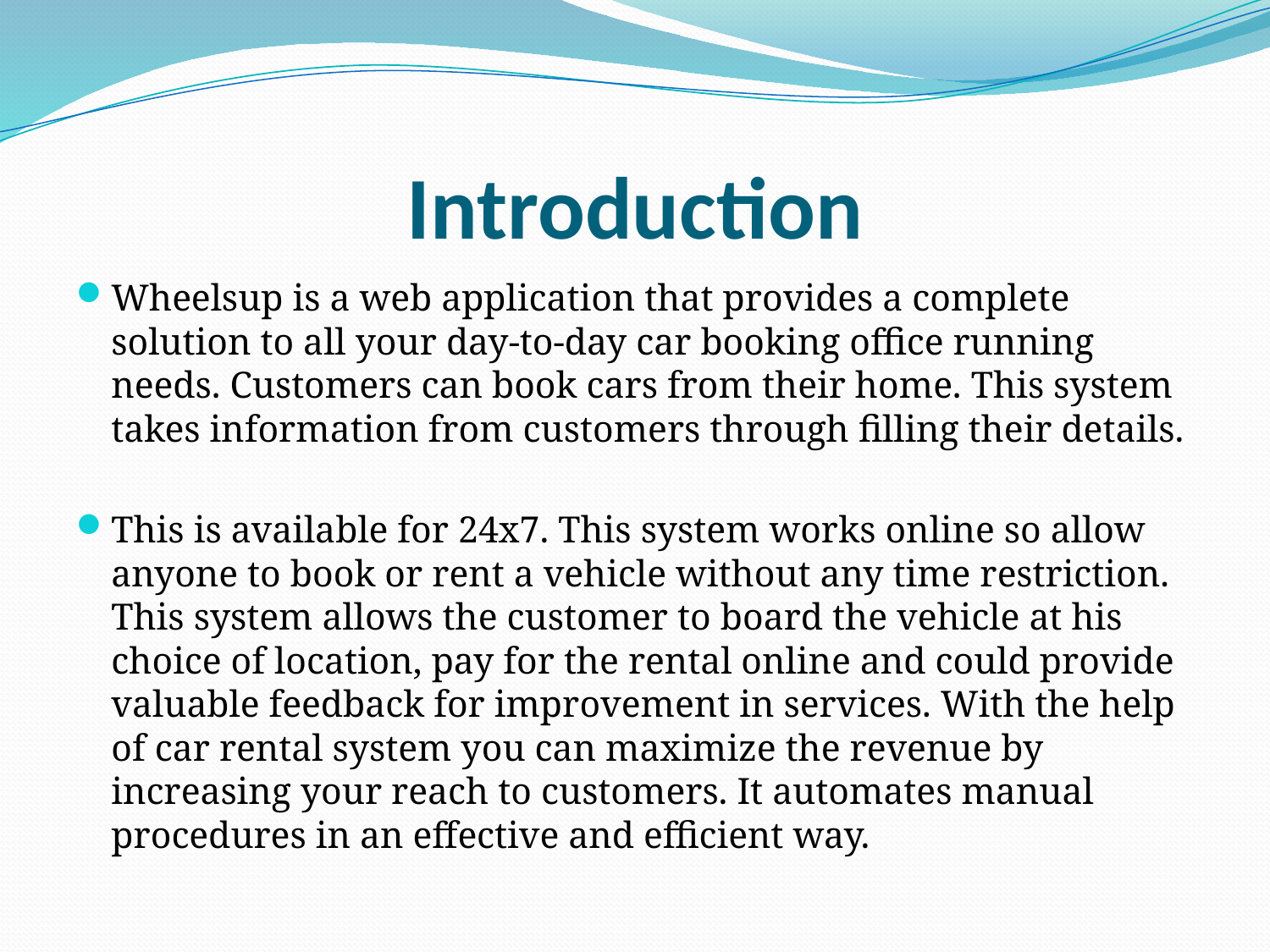

# Introduction
Wheelsup is a web application that provides a complete solution to all your day-to-day car booking office running needs. Customers can book cars from their home. This system takes information from customers through filling their details.

This is available for 24x7. This system works online so allow anyone to book or rent a vehicle without any time restriction. This system allows the customer to board the vehicle at his choice of location, pay for the rental online and could provide valuable feedback for improvement in services. With the help of car rental system you can maximize the revenue by increasing your reach to customers. It automates manual procedures in an effective and efficient way.